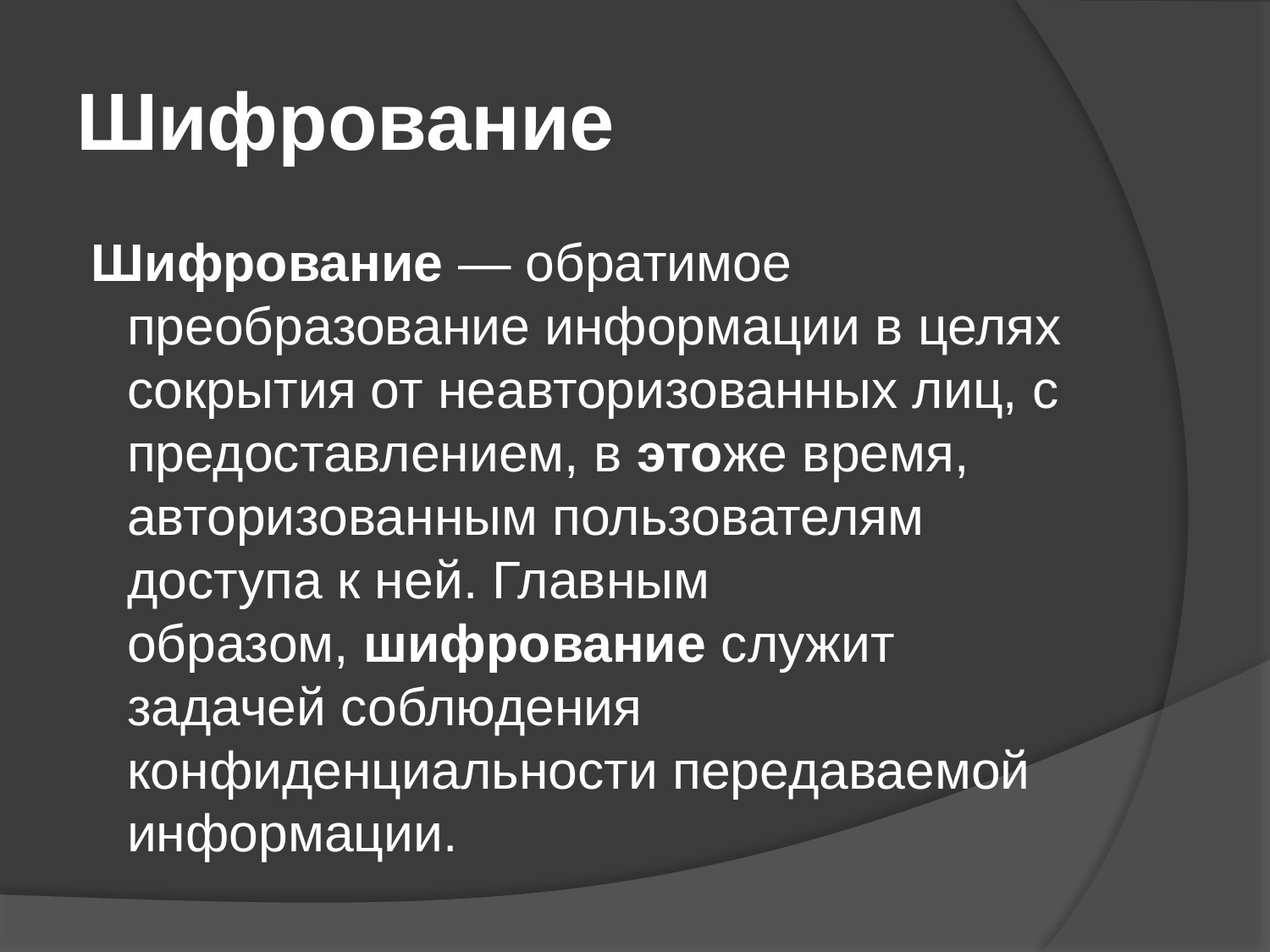

# Шифрование
Шифрование — обратимое преобразование информации в целях сокрытия от неавторизованных лиц, с предоставлением, в этоже время, авторизованным пользователям доступа к ней. Главным образом, шифрование служит задачей соблюдения конфиденциальности передаваемой информации.